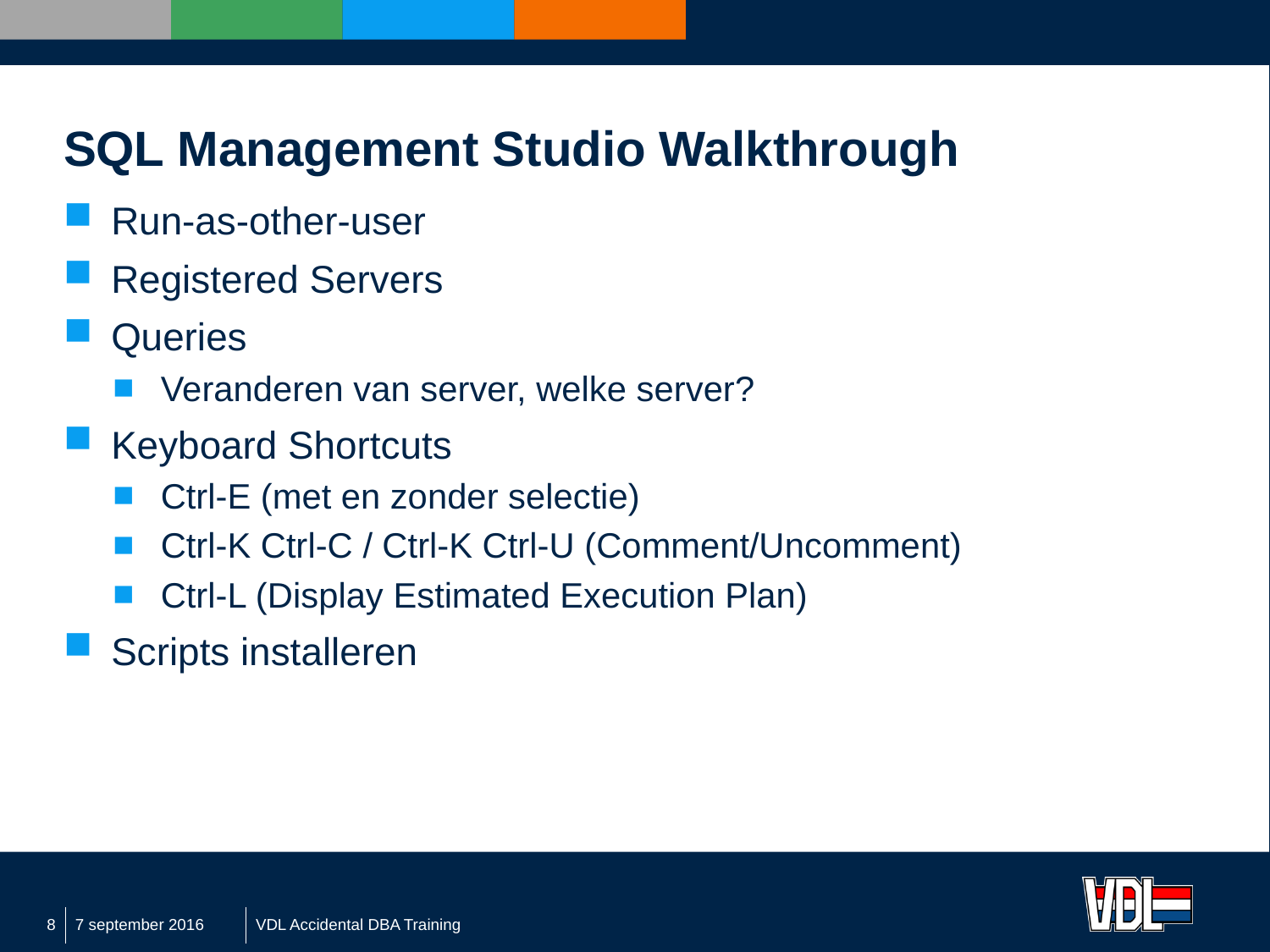

# SQL Management Studio Walkthrough
Run-as-other-user
Registered Servers
Queries
Veranderen van server, welke server?
Keyboard Shortcuts
Ctrl-E (met en zonder selectie)
Ctrl-K Ctrl-C / Ctrl-K Ctrl-U (Comment/Uncomment)
Ctrl-L (Display Estimated Execution Plan)
Scripts installeren
8
7 september 2016
VDL Accidental DBA Training